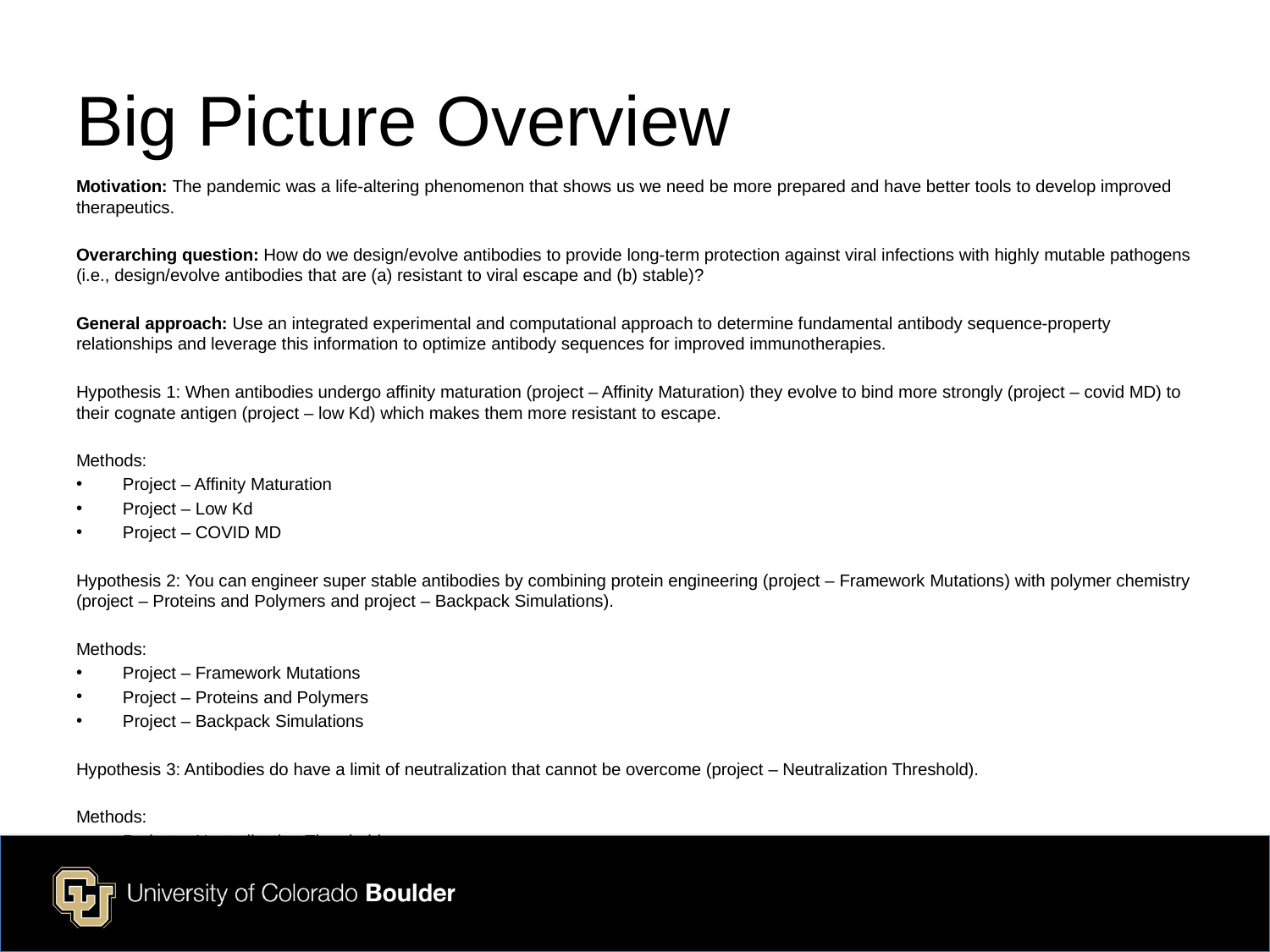

# Big Picture Overview
Motivation: The pandemic was a life-altering phenomenon that shows us we need be more prepared and have better tools to develop improved therapeutics.

Overarching question: How do we design/evolve antibodies to provide long-term protection against viral infections with highly mutable pathogens (i.e., design/evolve antibodies that are (a) resistant to viral escape and (b) stable)?

General approach: Use an integrated experimental and computational approach to determine fundamental antibody sequence-property relationships and leverage this information to optimize antibody sequences for improved immunotherapies.

Hypothesis 1: When antibodies undergo affinity maturation (project – Affinity Maturation) they evolve to bind more strongly (project – covid MD) to their cognate antigen (project – low Kd) which makes them more resistant to escape.

Methods:
Project – Affinity Maturation
Project – Low Kd
Project – COVID MD

Hypothesis 2: You can engineer super stable antibodies by combining protein engineering (project – Framework Mutations) with polymer chemistry (project – Proteins and Polymers and project – Backpack Simulations).

Methods:
Project – Framework Mutations
Project – Proteins and Polymers
Project – Backpack Simulations

Hypothesis 3: Antibodies do have a limit of neutralization that cannot be overcome (project – Neutralization Threshold).

Methods:
Project – Neutralization Threshold